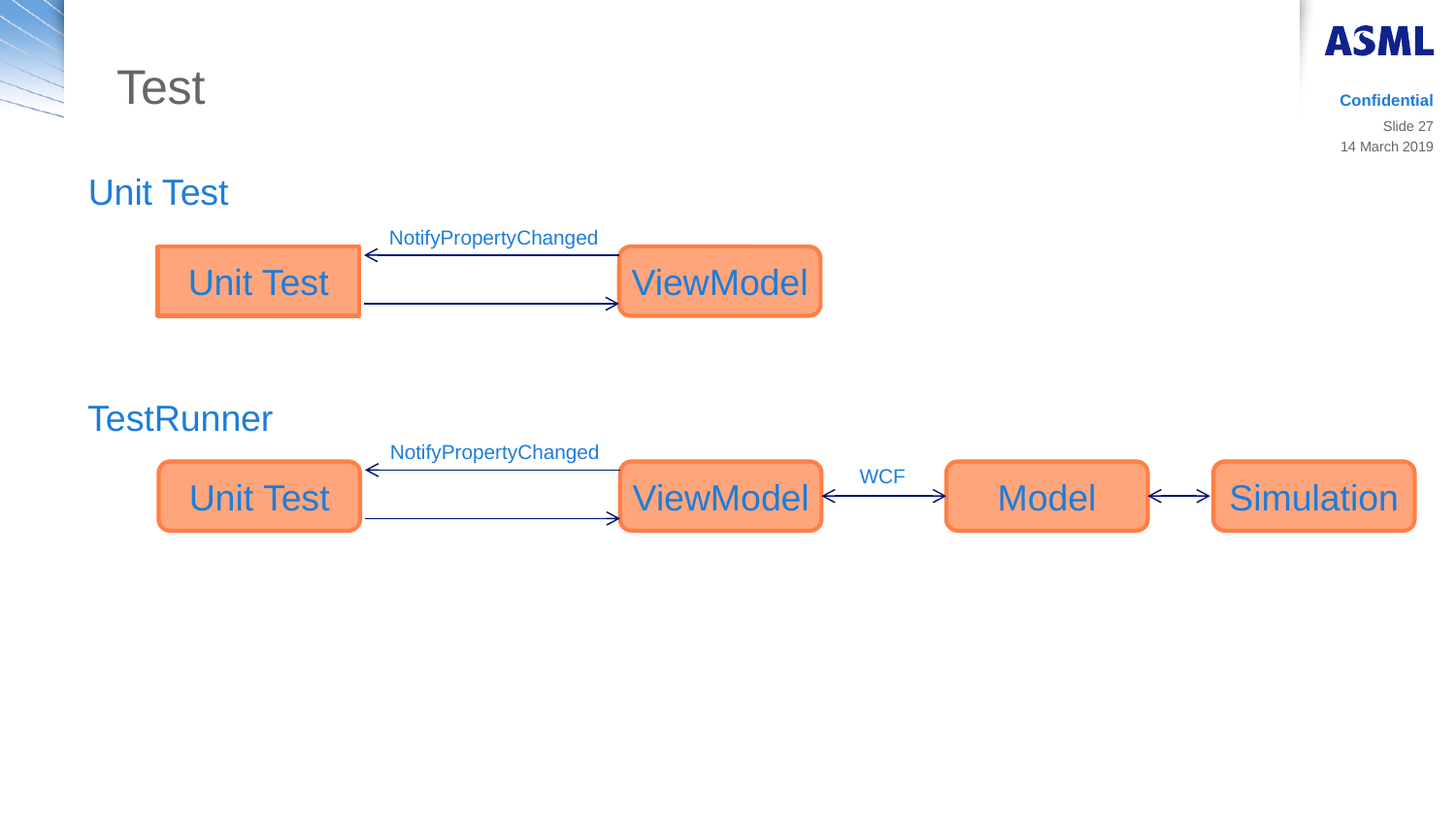

# Test
Confidential
Slide 27
14 March 2019
Unit Test
NotifyPropertyChanged
Unit Test
ViewModel
TestRunner
NotifyPropertyChanged
Unit Test
ViewModel
Model
Simulation
WCF